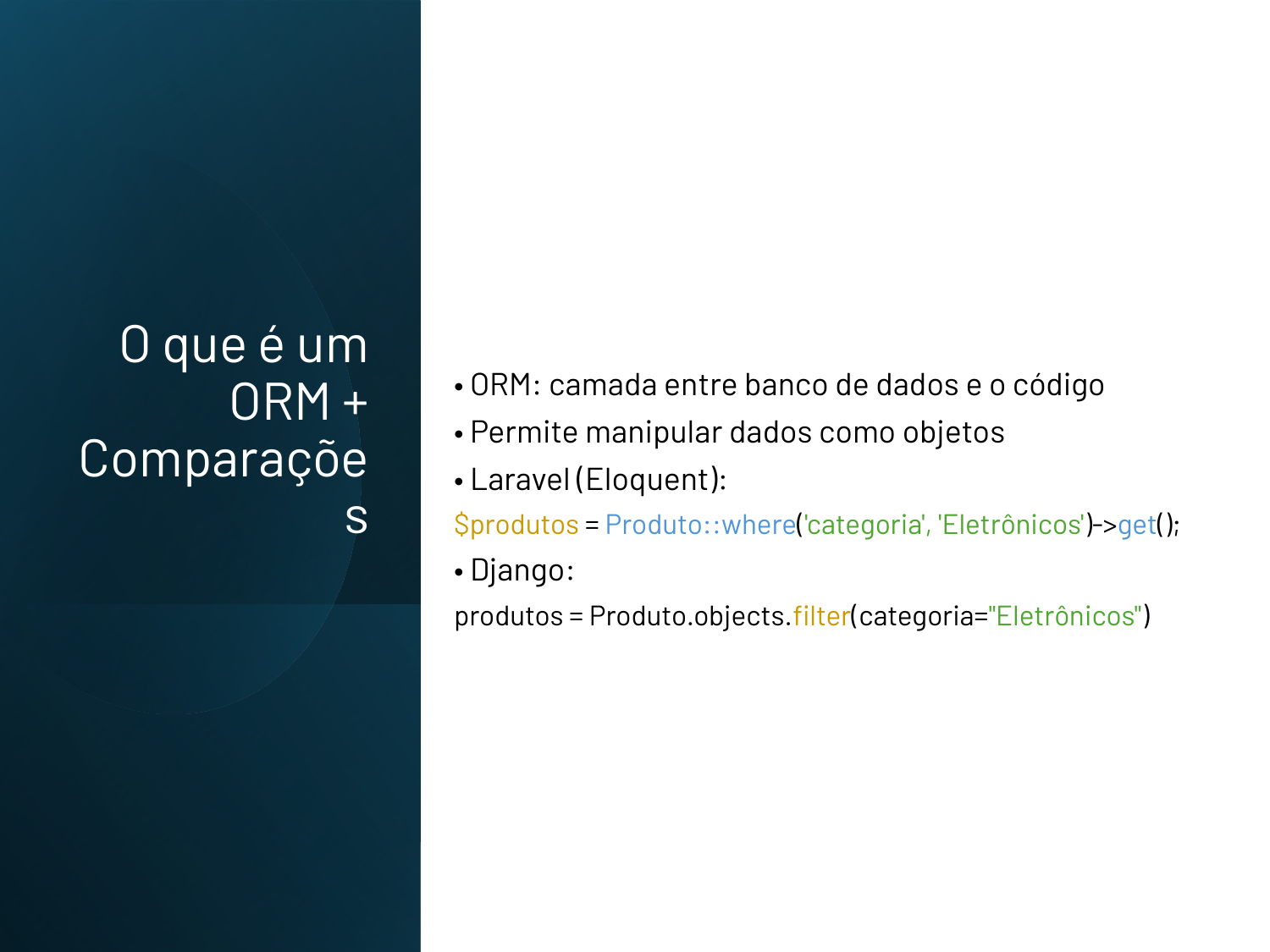

# O que é um ORM + Comparações

• ORM: camada entre banco de dados e o código
• Permite manipular dados como objetos
• Laravel (Eloquent):
$produtos = Produto::where('categoria', 'Eletrônicos')->get();
• Django:
produtos = Produto.objects.filter(categoria="Eletrônicos")